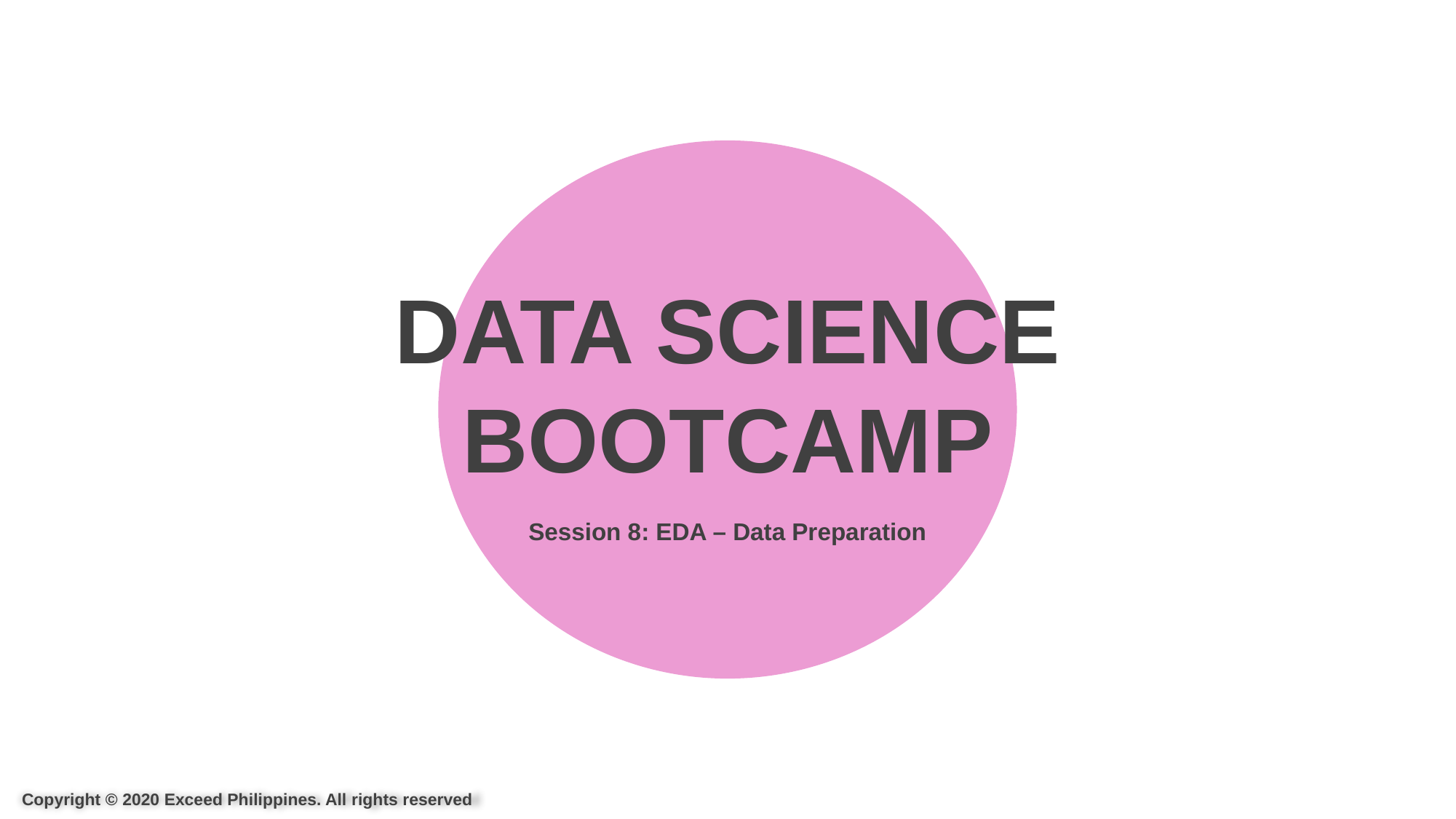

DATA SCIENCE BOOTCAMP
Session 8: EDA – Data Preparation
Copyright © 2020 Exceed Philippines. All rights reserved